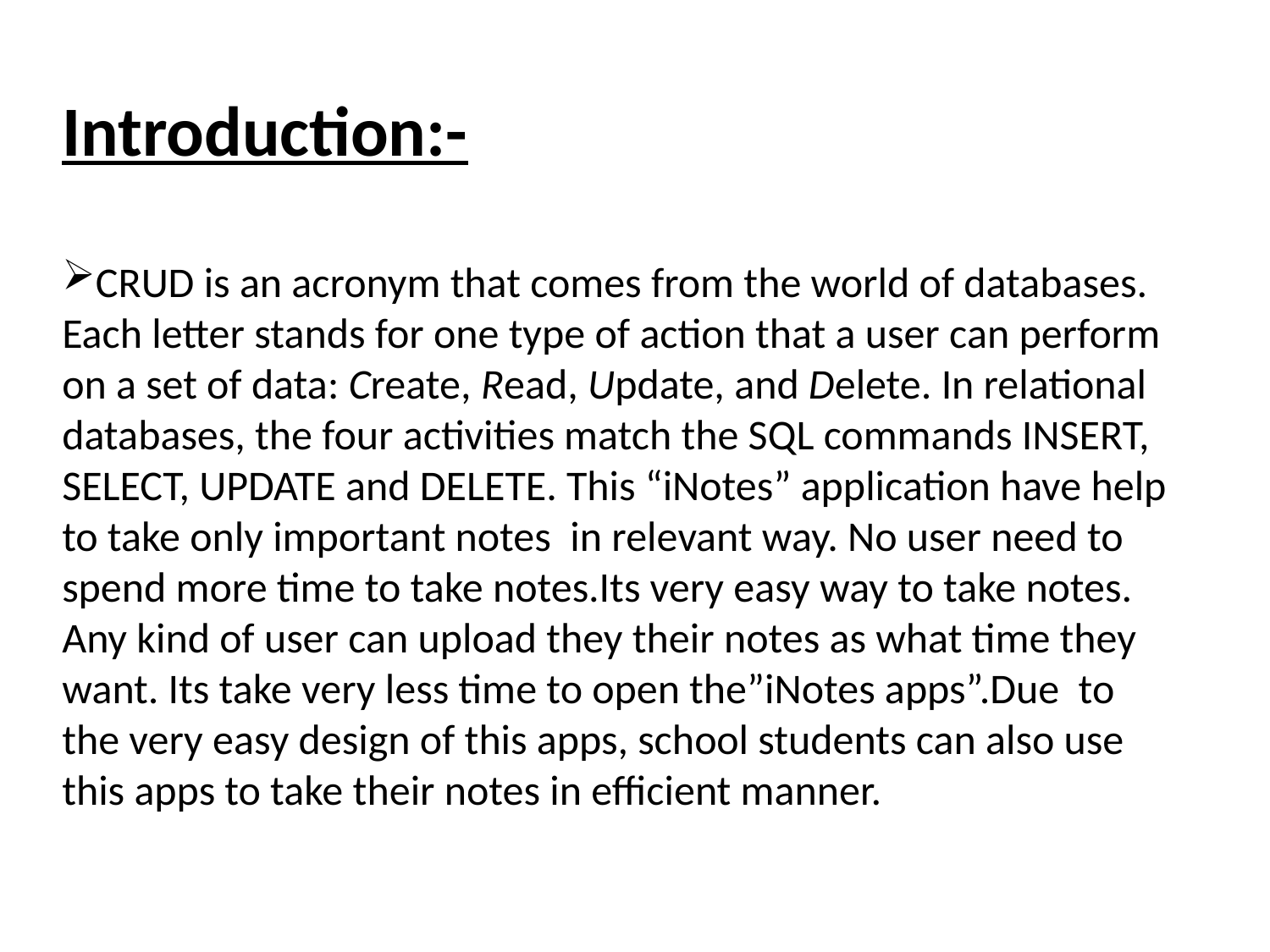

Introduction:-

CRUD is an acronym that comes from the world of databases. Each letter stands for one type of action that a user can perform on a set of data: Create, Read, Update, and Delete. In relational databases, the four activities match the SQL commands INSERT, SELECT, UPDATE and DELETE. This “iNotes” application have help to take only important notes  in relevant way. No user need to spend more time to take notes.Its very easy way to take notes. Any kind of user can upload they their notes as what time they want. Its take very less time to open the”iNotes apps”.Due  to the very easy design of this apps, school students can also use this apps to take their notes in efficient manner.